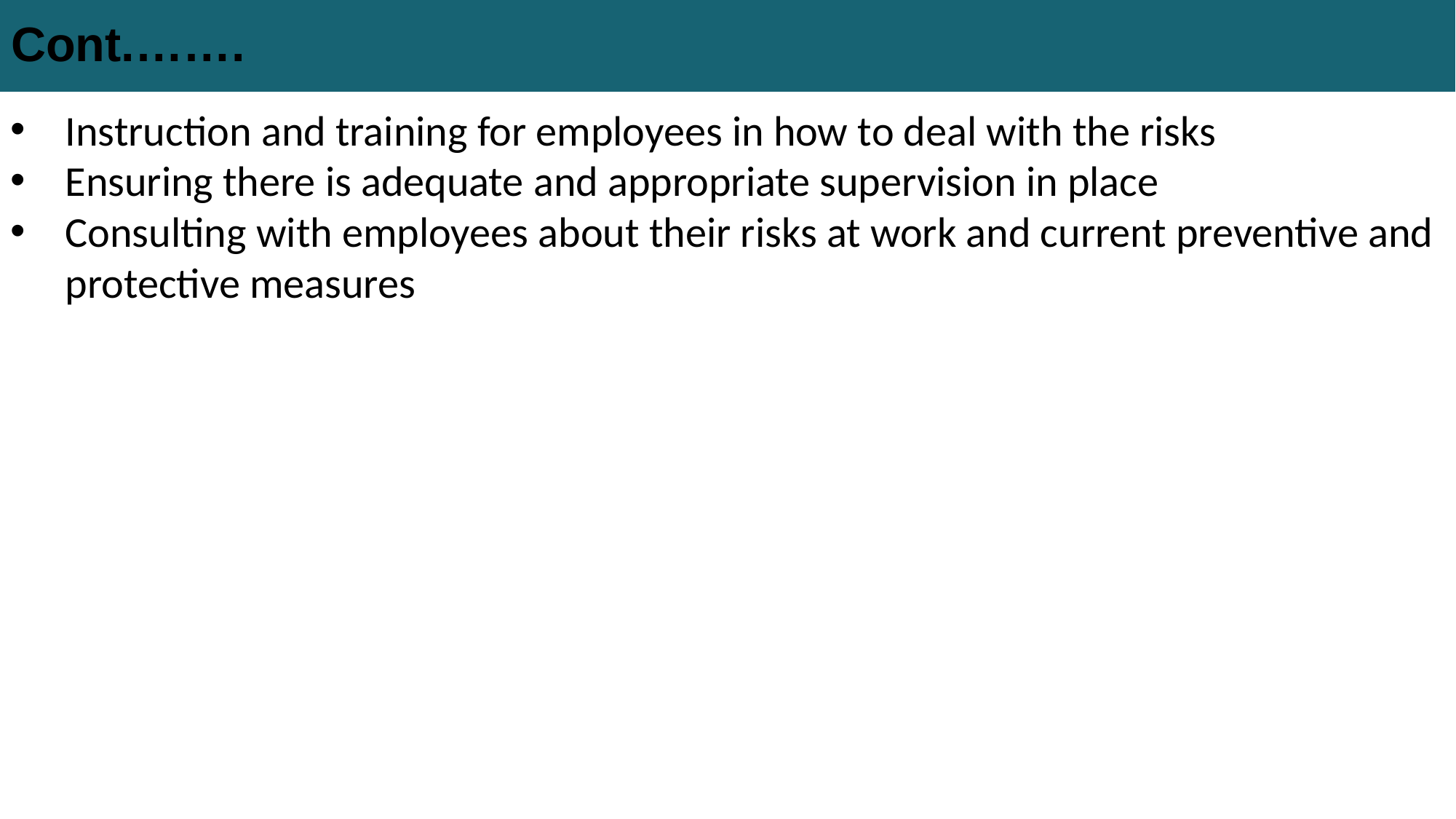

# Cont.…….

Instruction and training for employees in how to deal with the risks
Ensuring there is adequate and appropriate supervision in place
Consulting with employees about their risks at work and current preventive and protective measures